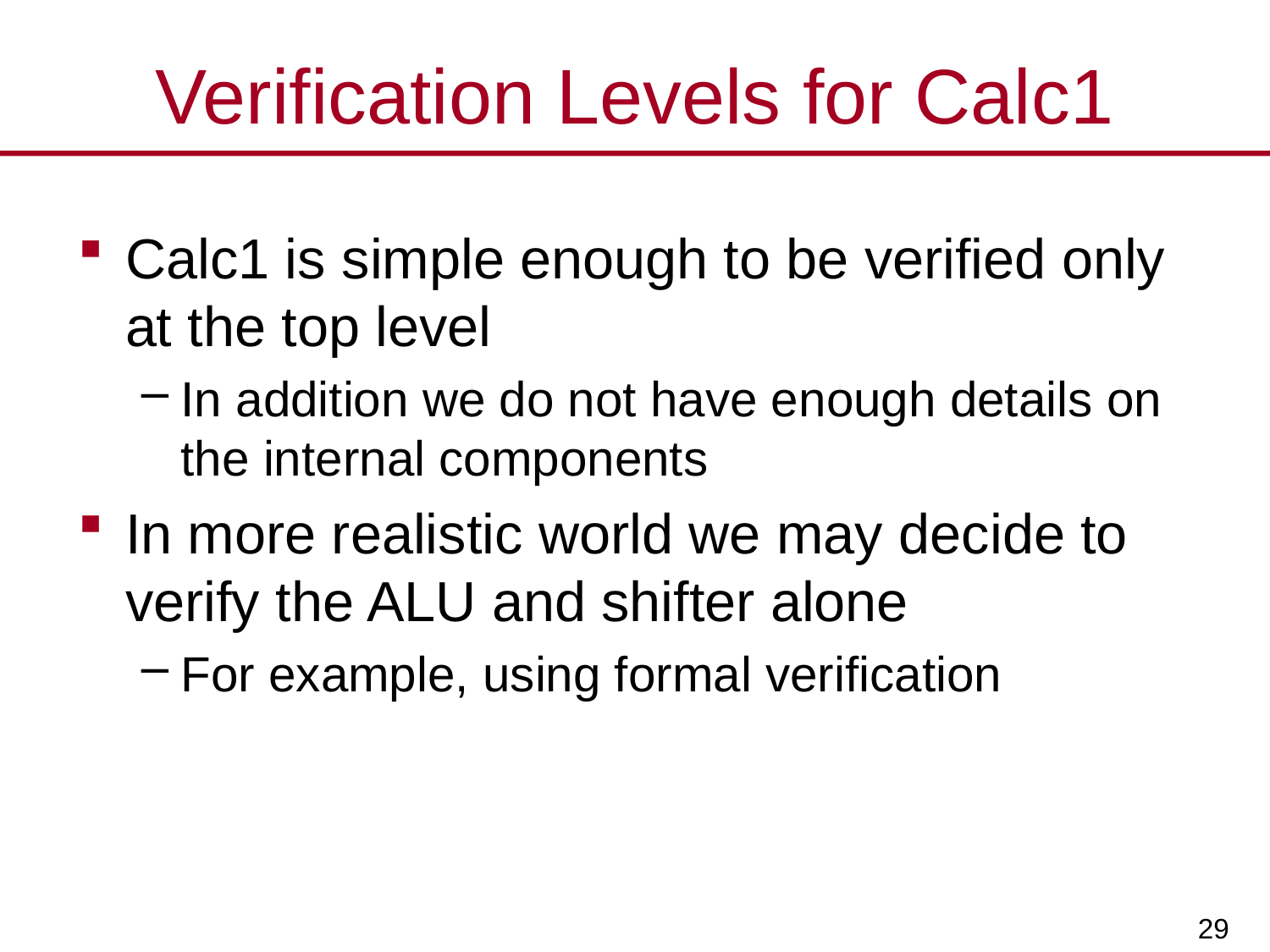

# Verification Levels for Calc1
Calc1 is simple enough to be verified only at the top level
In addition we do not have enough details on the internal components
In more realistic world we may decide to verify the ALU and shifter alone
For example, using formal verification